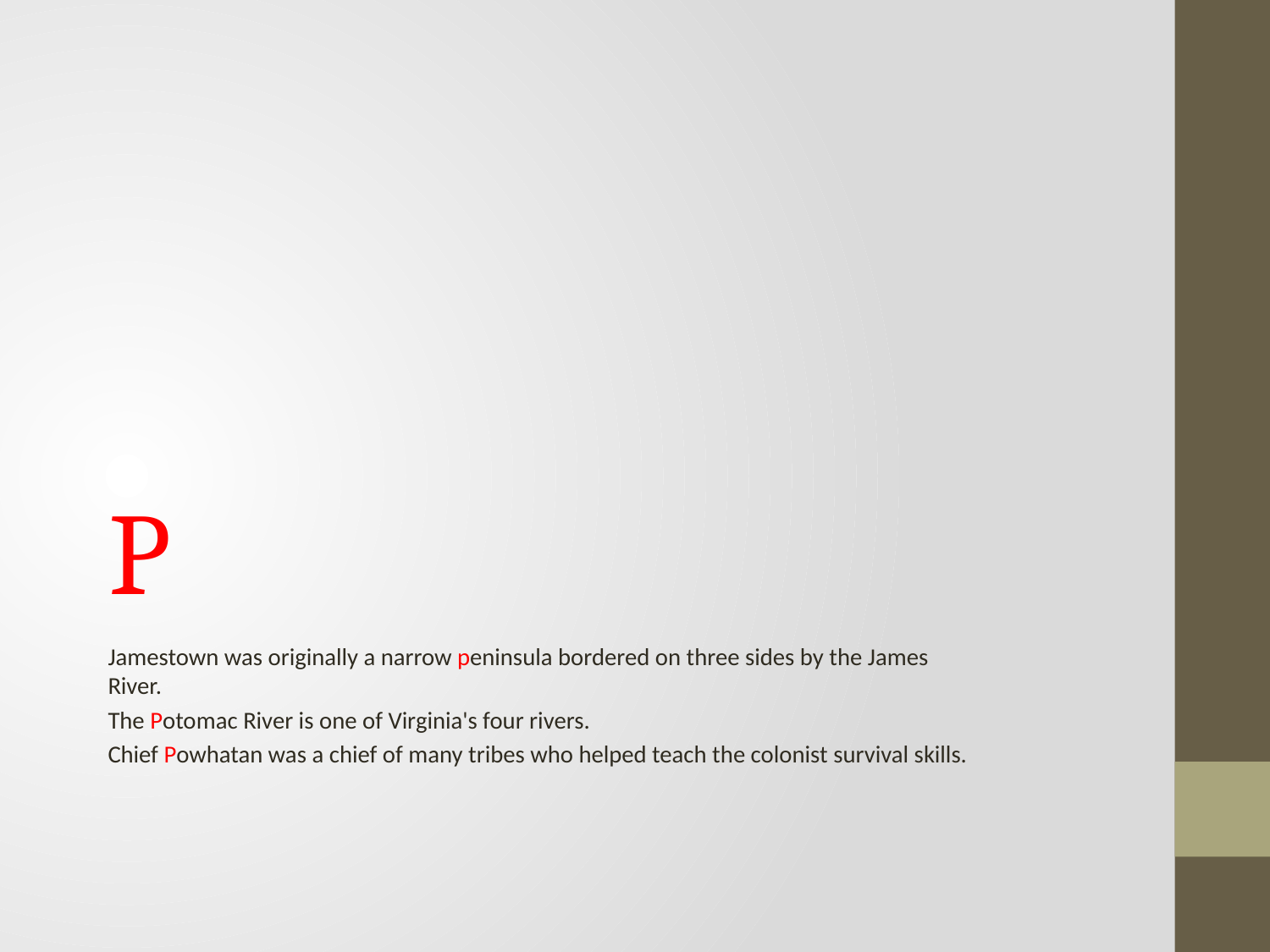

# P
Jamestown was originally a narrow peninsula bordered on three sides by the James River.
The Potomac River is one of Virginia's four rivers.
Chief Powhatan was a chief of many tribes who helped teach the colonist survival skills.